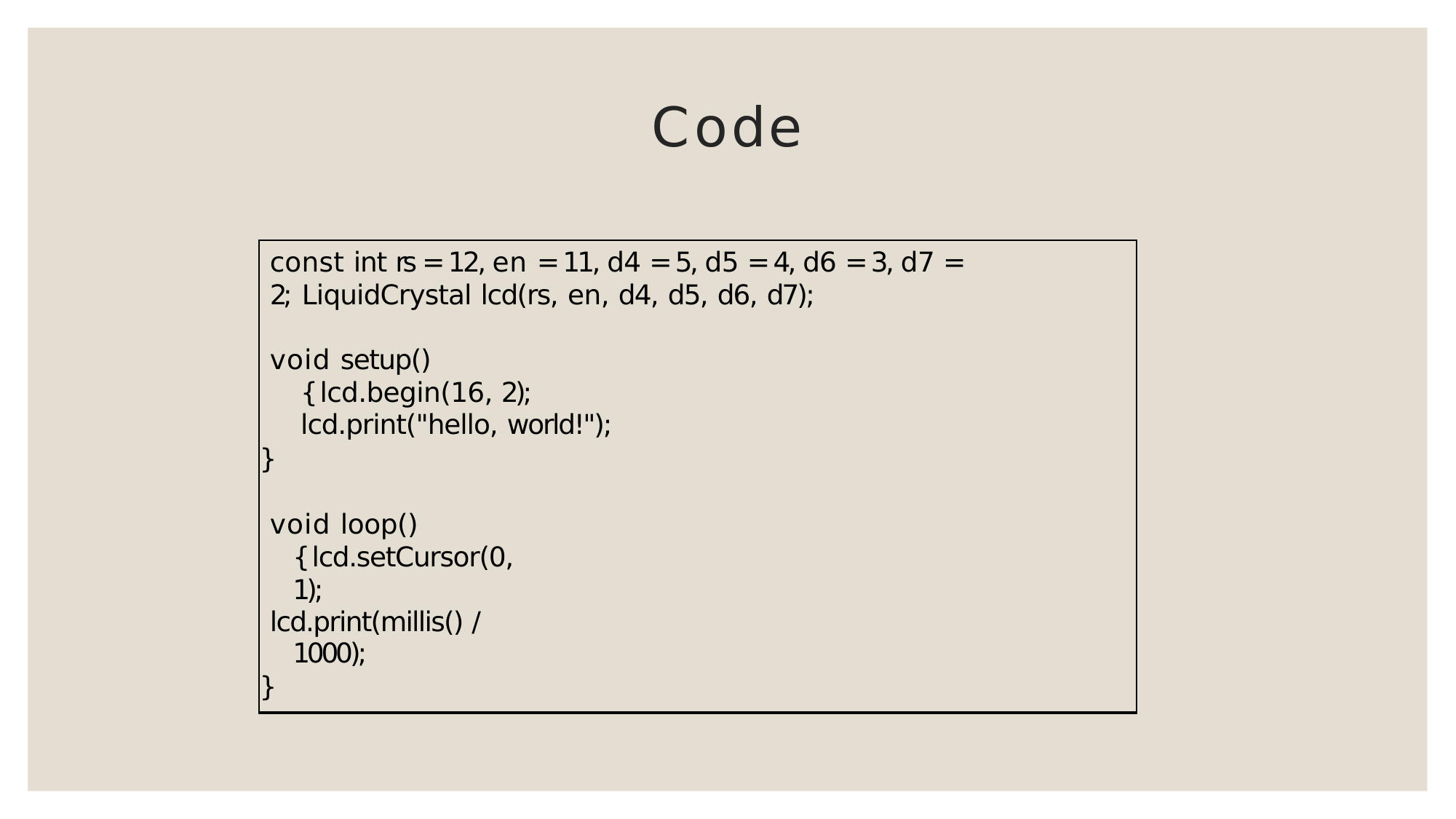

# Code

const int rs = 12, en = 11, d4 = 5, d5 = 4, d6 = 3, d7 = 2;  LiquidCrystal lcd(rs, en, d4, d5, d6, d7);

void setup() {  lcd.begin(16, 2);  lcd.print("hello, world!");
}

void loop() {  lcd.setCursor(0, 1);
lcd.print(millis() / 1000);
}